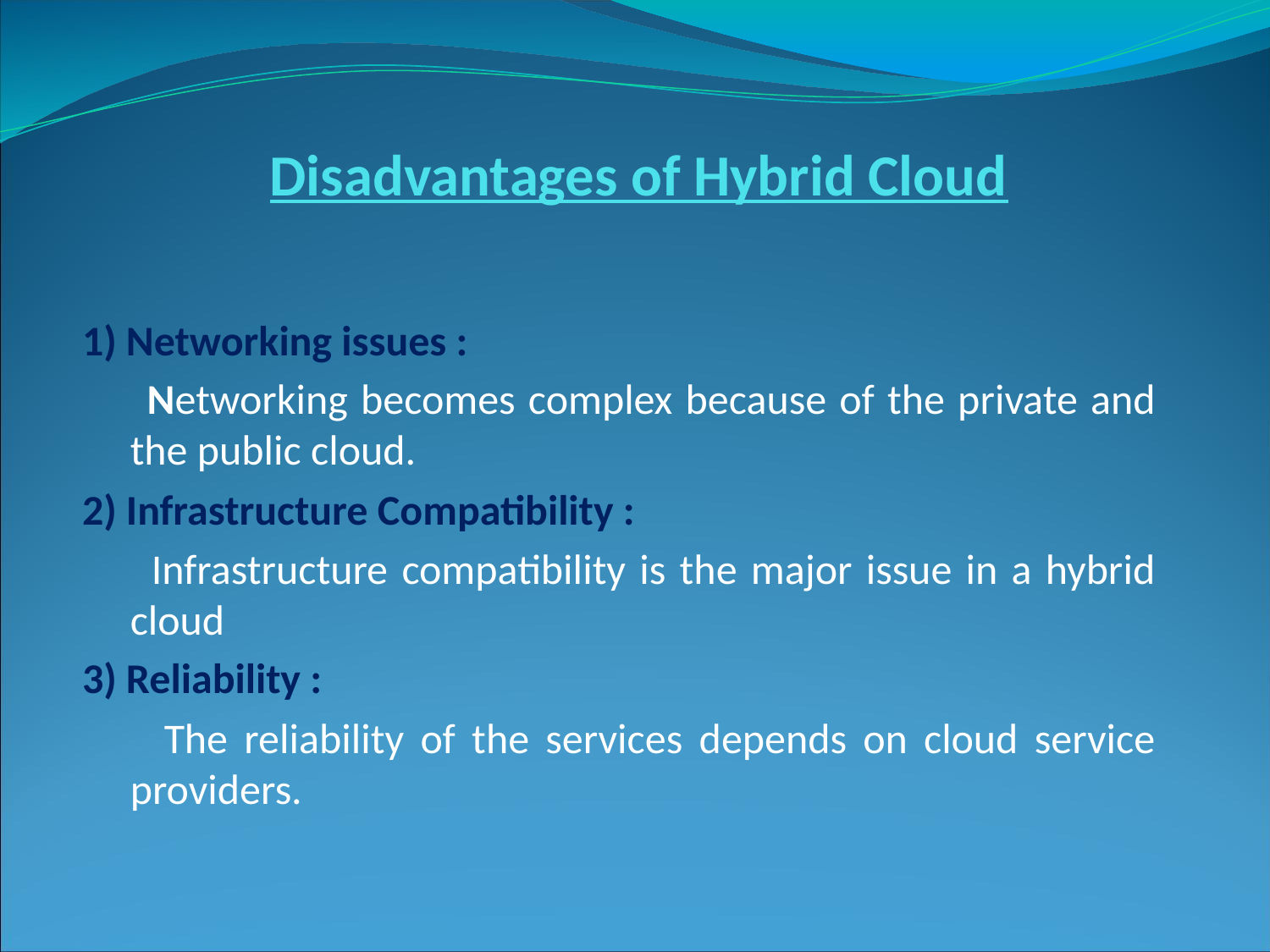

Disadvantages of Hybrid Cloud
1) Networking issues :
     Networking becomes complex because of the private and the public cloud.
2) Infrastructure Compatibility :
     Infrastructure compatibility is the major issue in a hybrid cloud
3) Reliability :
     The reliability of the services depends on cloud service providers.